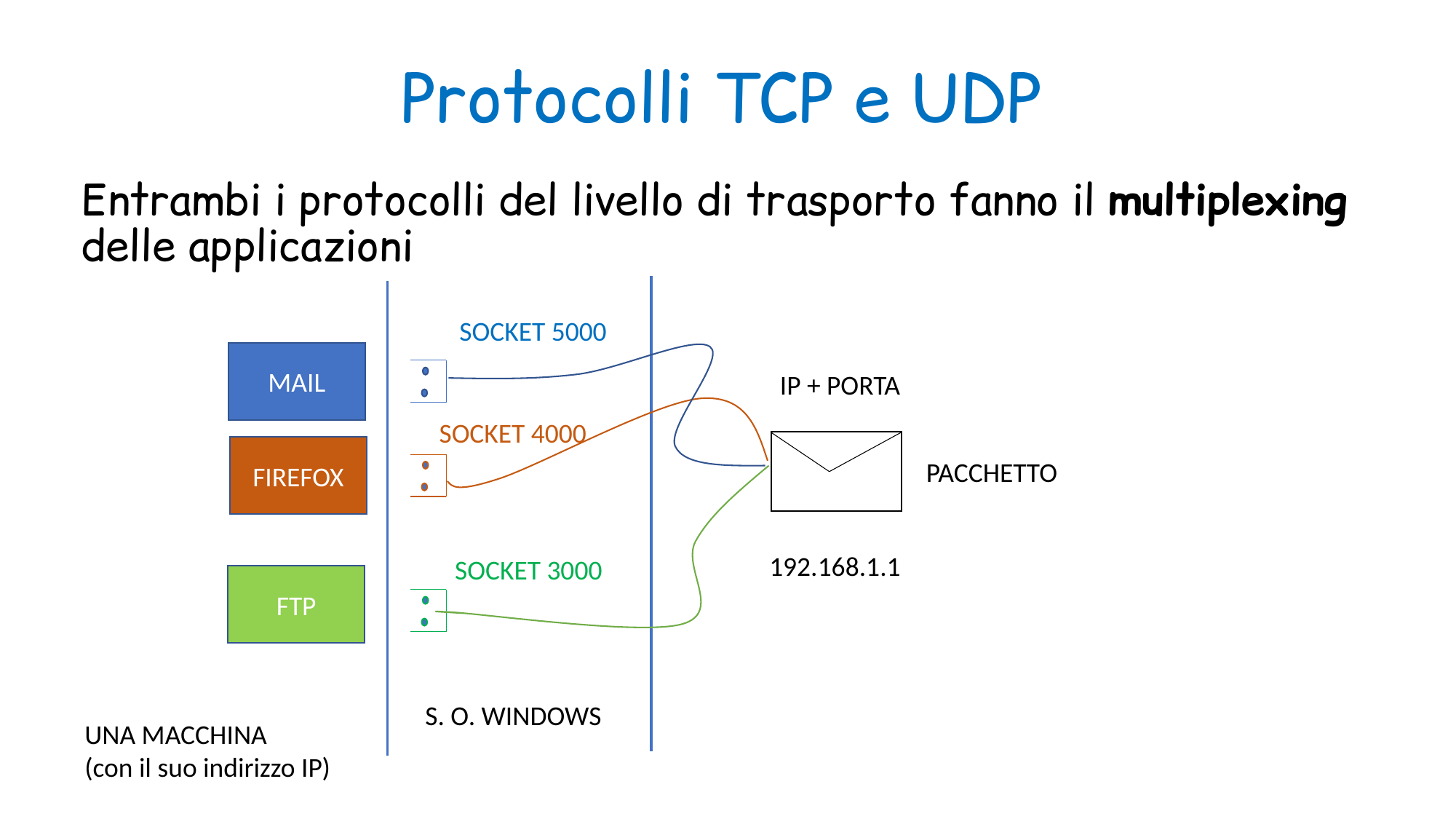

# Protocolli TCP e UDP
Entrambi i protocolli del livello di trasporto fanno il multiplexing delle applicazioni

SOCKET 5000
MAIL

IP + PORTA

SOCKET 4000

FIREFOX
PACCHETTO

192.168.1.1
SOCKET 3000
FTP

S. O. WINDOWS
UNA MACCHINA
(con il suo indirizzo IP)